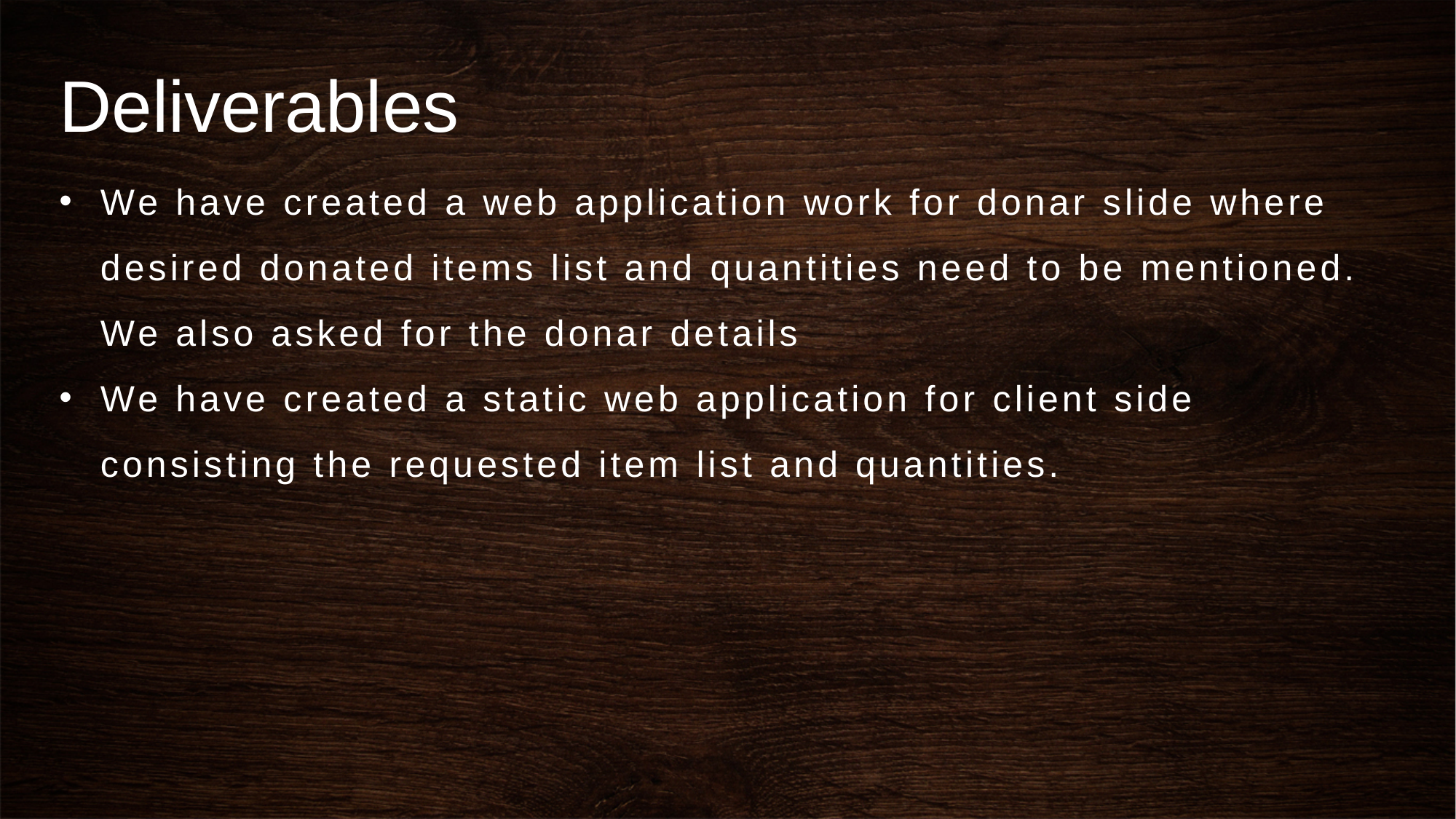

# Deliverables
We have created a web application work for donar slide where desired donated items list and quantities need to be mentioned. We also asked for the donar details
We have created a static web application for client side consisting the requested item list and quantities.